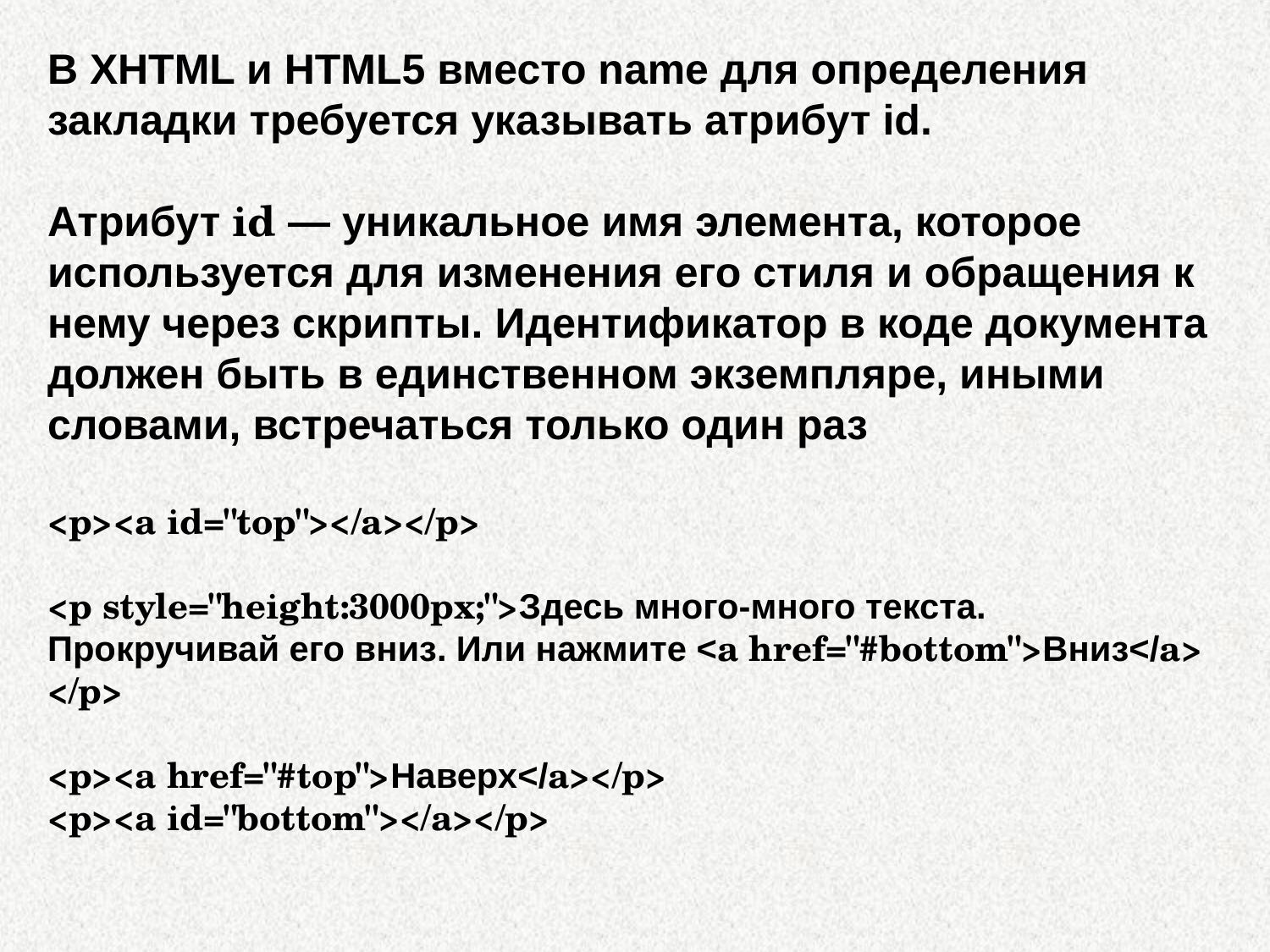

В XHTML и HTML5 вместо name для определения закладки требуется указывать атрибут id.

Атрибут id — уникальное имя элемента, которое используется для изменения его стиля и обращения к нему через скрипты. Идентификатор в коде документа должен быть в единственном экземпляре, иными словами, встречаться только один раз

<p><a id="top"></a></p>

<p style="height:3000px;">Здесь много-много текста. Прокручивай его вниз. Или нажмите <a href="#bottom">Вниз</a> </p>

<p><a href="#top">Наверх</a></p>
<p><a id="bottom"></a></p>